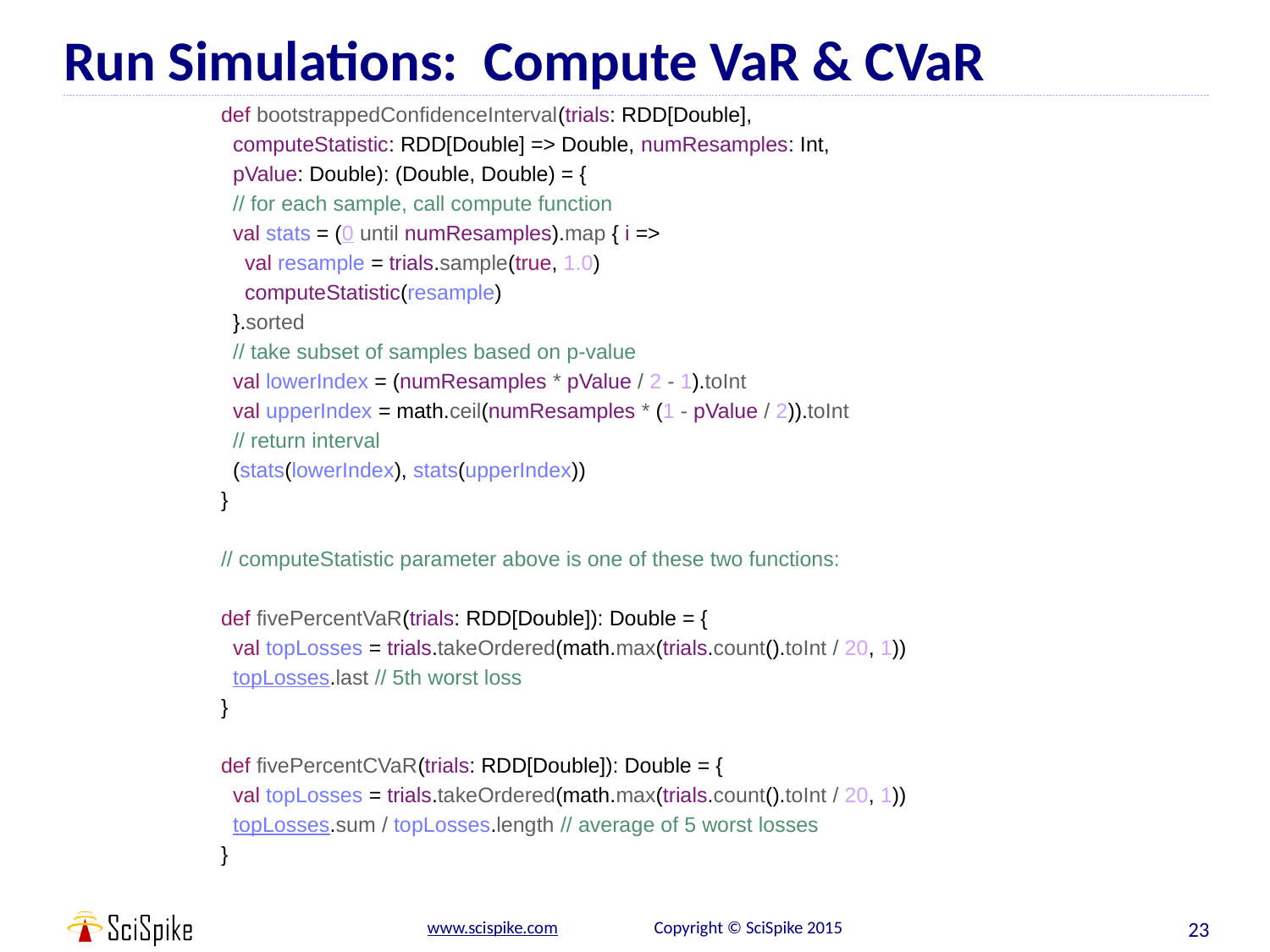

# Run Simulations:  Compute VaR & CVaR
def bootstrappedConfidenceInterval(trials: RDD[Double],
  computeStatistic: RDD[Double] => Double, numResamples: Int,
  pValue: Double): (Double, Double) = {
  // for each sample, call compute function
  val stats = (0 until numResamples).map { i =>
    val resample = trials.sample(true, 1.0)
    computeStatistic(resample)
  }.sorted
  // take subset of samples based on p-value
  val lowerIndex = (numResamples * pValue / 2 - 1).toInt
  val upperIndex = math.ceil(numResamples * (1 - pValue / 2)).toInt
  // return interval
  (stats(lowerIndex), stats(upperIndex))
}

// computeStatistic parameter above is one of these two functions:

def fivePercentVaR(trials: RDD[Double]): Double = {
  val topLosses = trials.takeOrdered(math.max(trials.count().toInt / 20, 1))
  topLosses.last // 5th worst loss
}

def fivePercentCVaR(trials: RDD[Double]): Double = {
  val topLosses = trials.takeOrdered(math.max(trials.count().toInt / 20, 1))
  topLosses.sum / topLosses.length // average of 5 worst losses
}
23